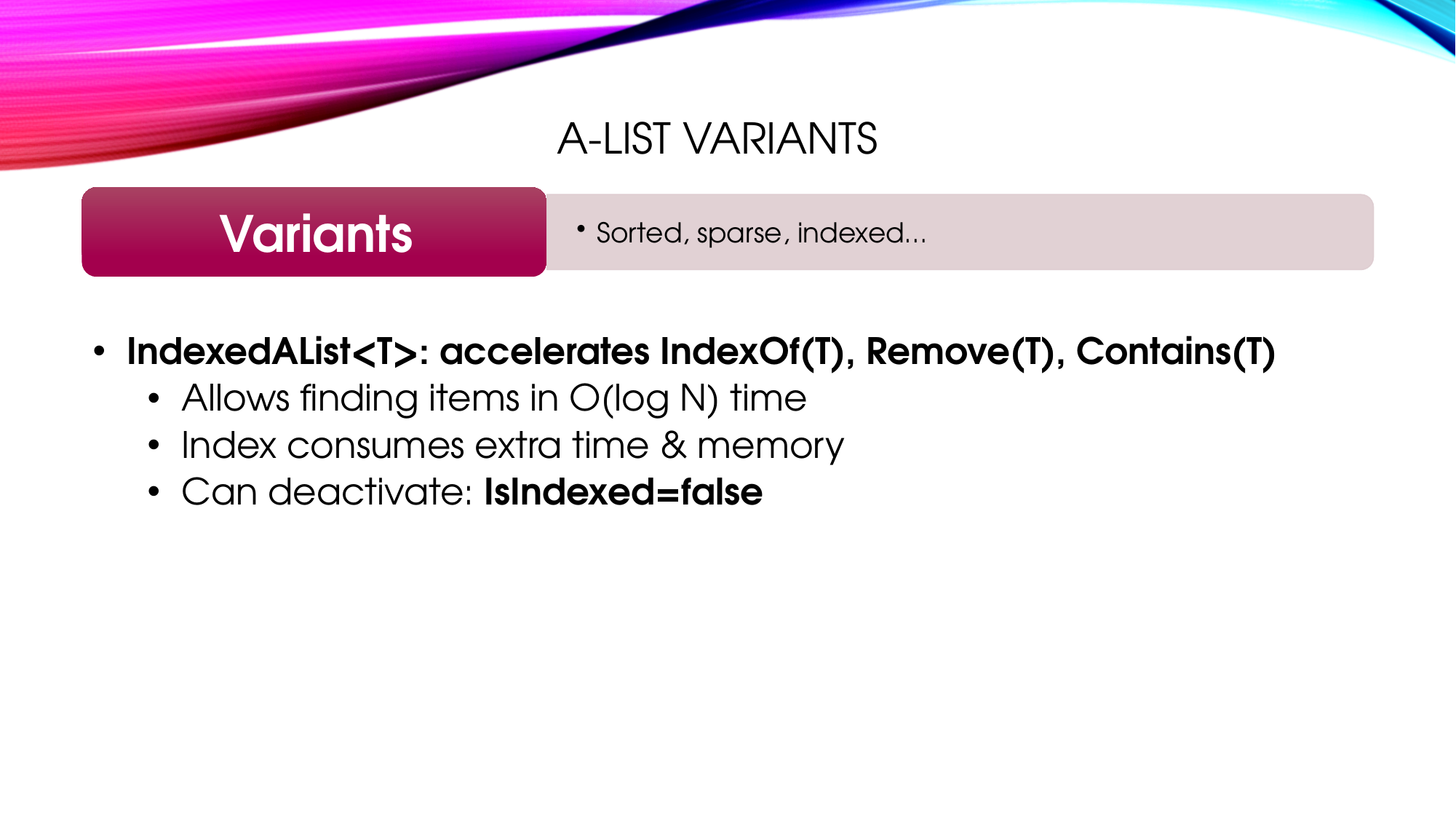

# A-LIST Variants
Sorted, sparse, indexed…
Variants
IndexedAList<T>: accelerates IndexOf(T), Remove(T), Contains(T)
Allows finding items in O(log N) time
Index consumes extra time & memory
Can deactivate: IsIndexed=false